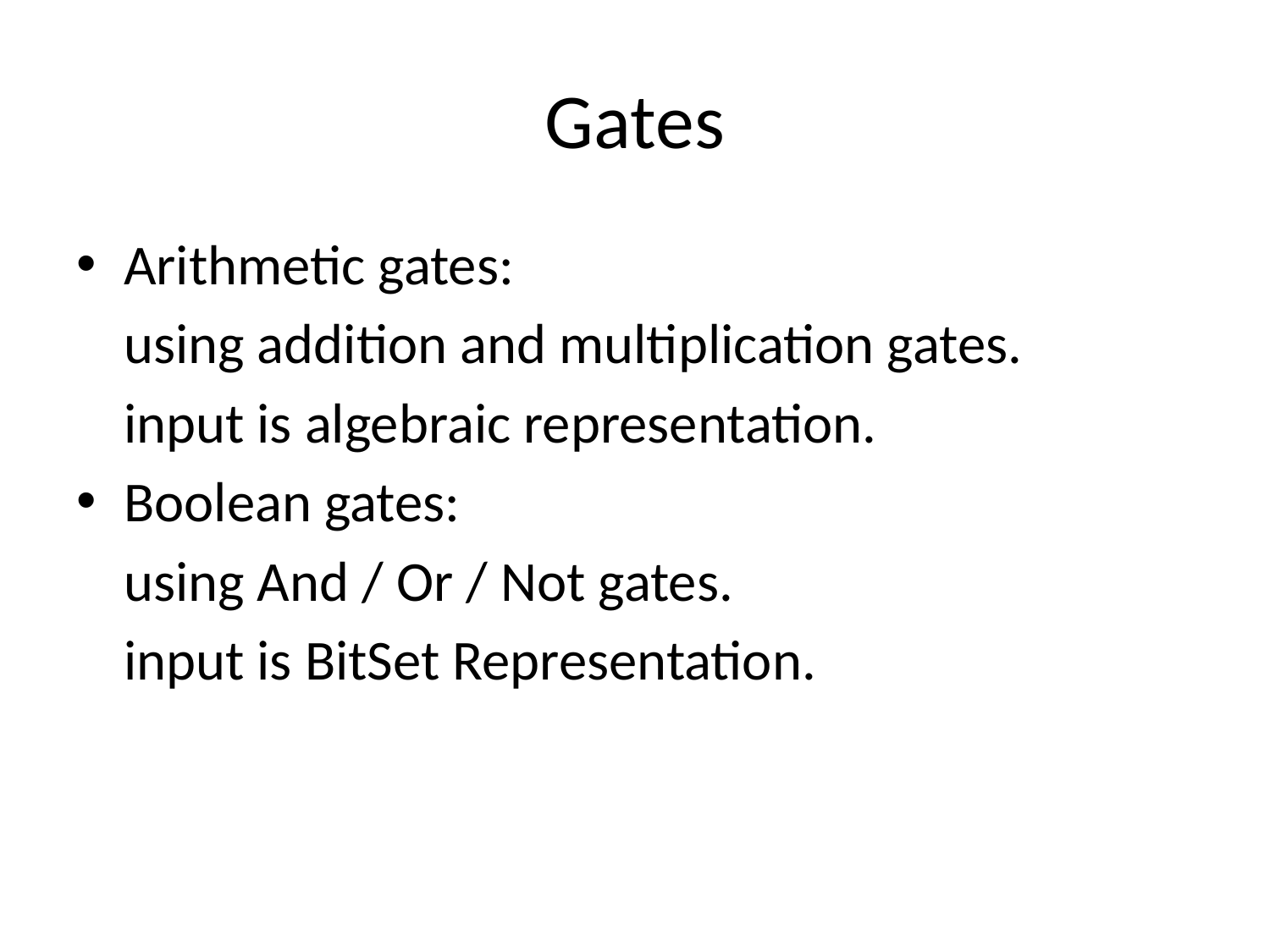

# Gates
Arithmetic gates:
	using addition and multiplication gates.
	input is algebraic representation.
Boolean gates:
	using And / Or / Not gates.
	input is BitSet Representation.